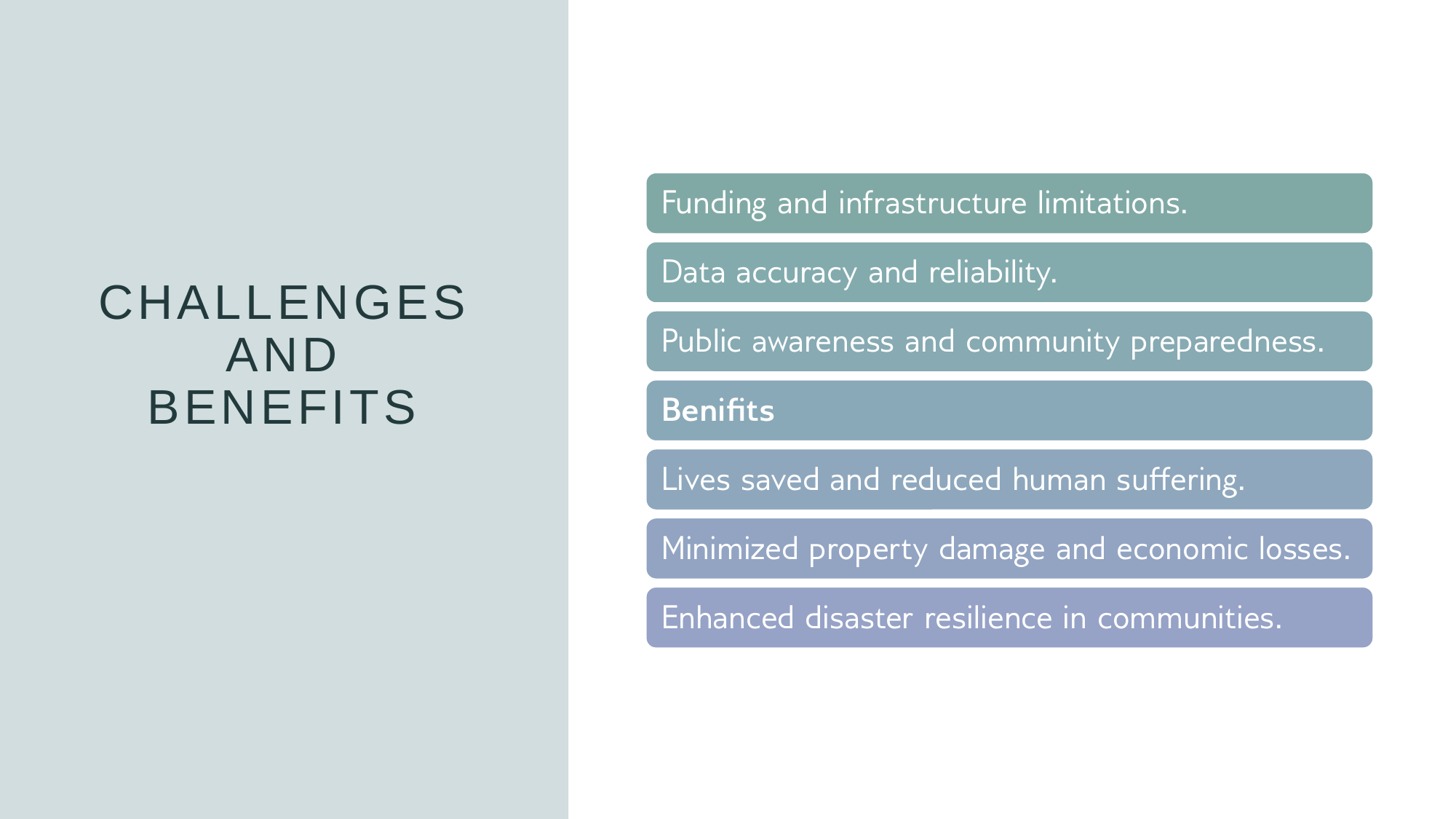

# Challenges and Benefits
Funding and infrastructure limitations.
Data accuracy and reliability.
Public awareness and community preparedness.
Benifits
Lives saved and reduced human suffering.
Minimized property damage and economic losses.
Enhanced disaster resilience in communities.